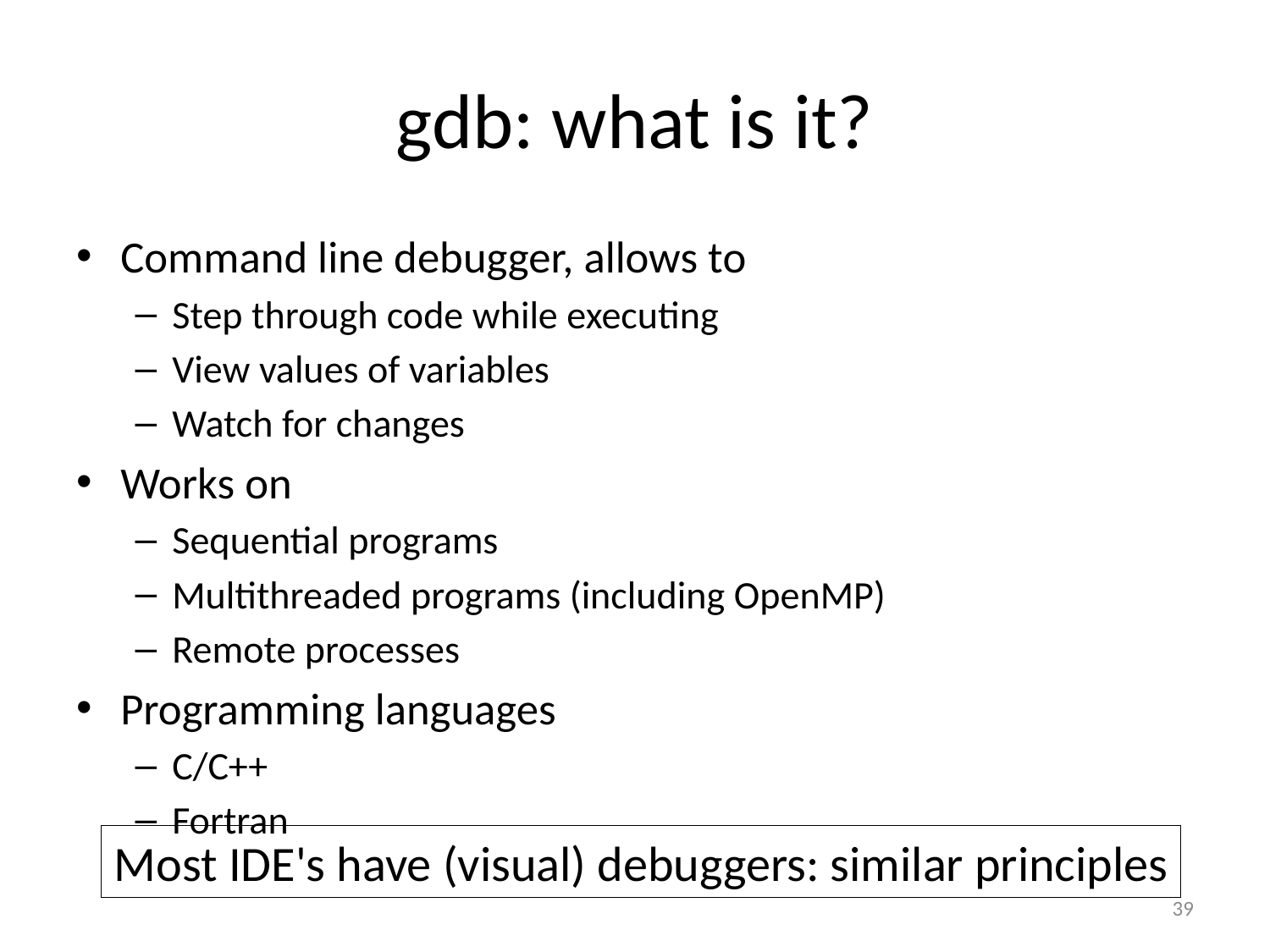

# gdb: what is it?
Command line debugger, allows to
Step through code while executing
View values of variables
Watch for changes
Works on
Sequential programs
Multithreaded programs (including OpenMP)
Remote processes
Programming languages
C/C++
Fortran

Most IDE's have (visual) debuggers: similar principles
39